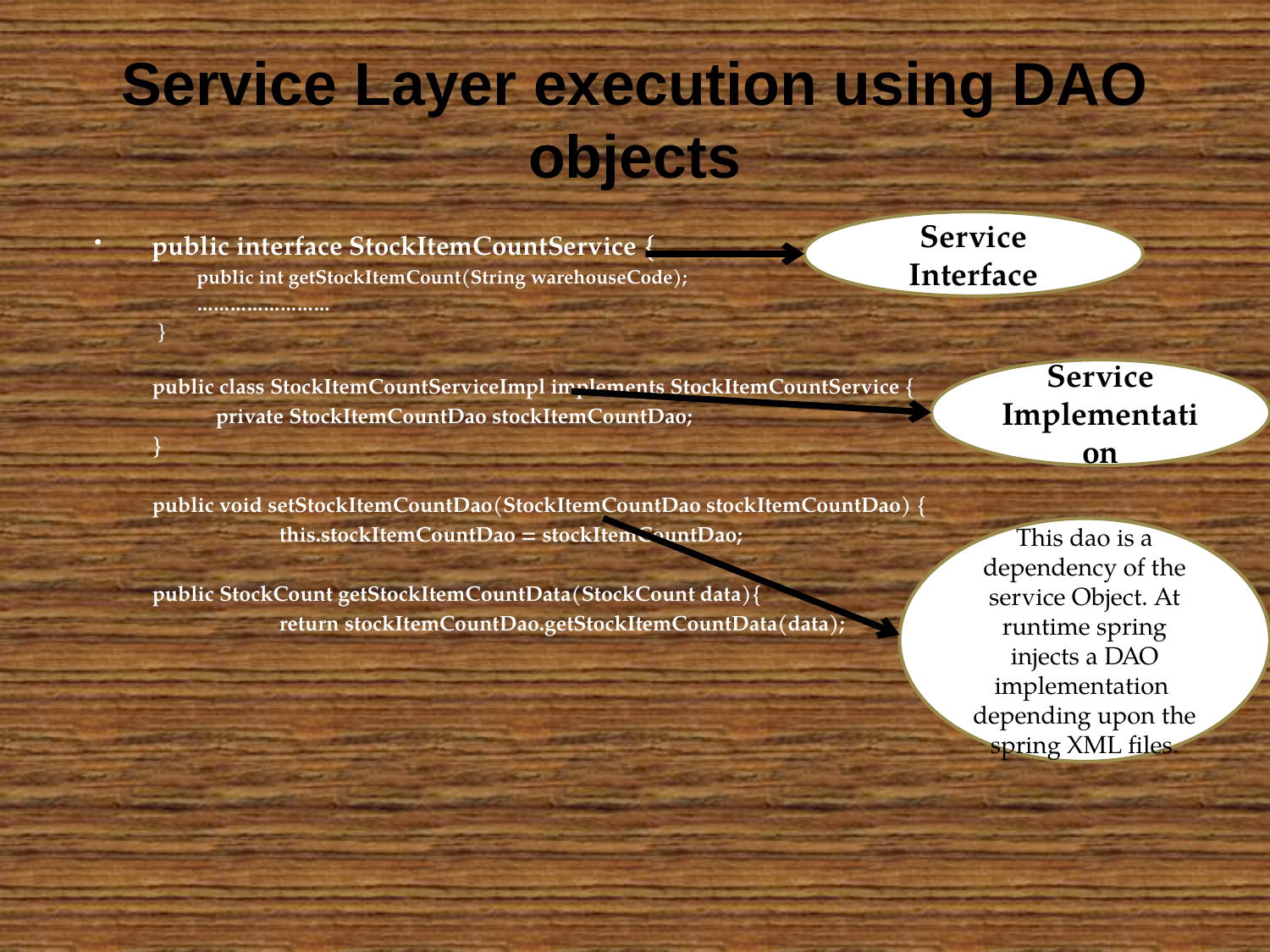

# Service Layer execution using DAO objects
Service Interface
public interface StockItemCountService {
	public int getStockItemCount(String warehouseCode);
	……………………
}

	public class StockItemCountServiceImpl implements StockItemCountService {
	            private StockItemCountDao stockItemCountDao;
	}

	public void setStockItemCountDao(StockItemCountDao stockItemCountDao) {
		this.stockItemCountDao = stockItemCountDao;

	public StockCount getStockItemCountData(StockCount data){
		return stockItemCountDao.getStockItemCountData(data);

Service Implementation
This dao is a dependency of the service Object. At runtime spring injects a DAO implementation  depending upon the spring XML files.